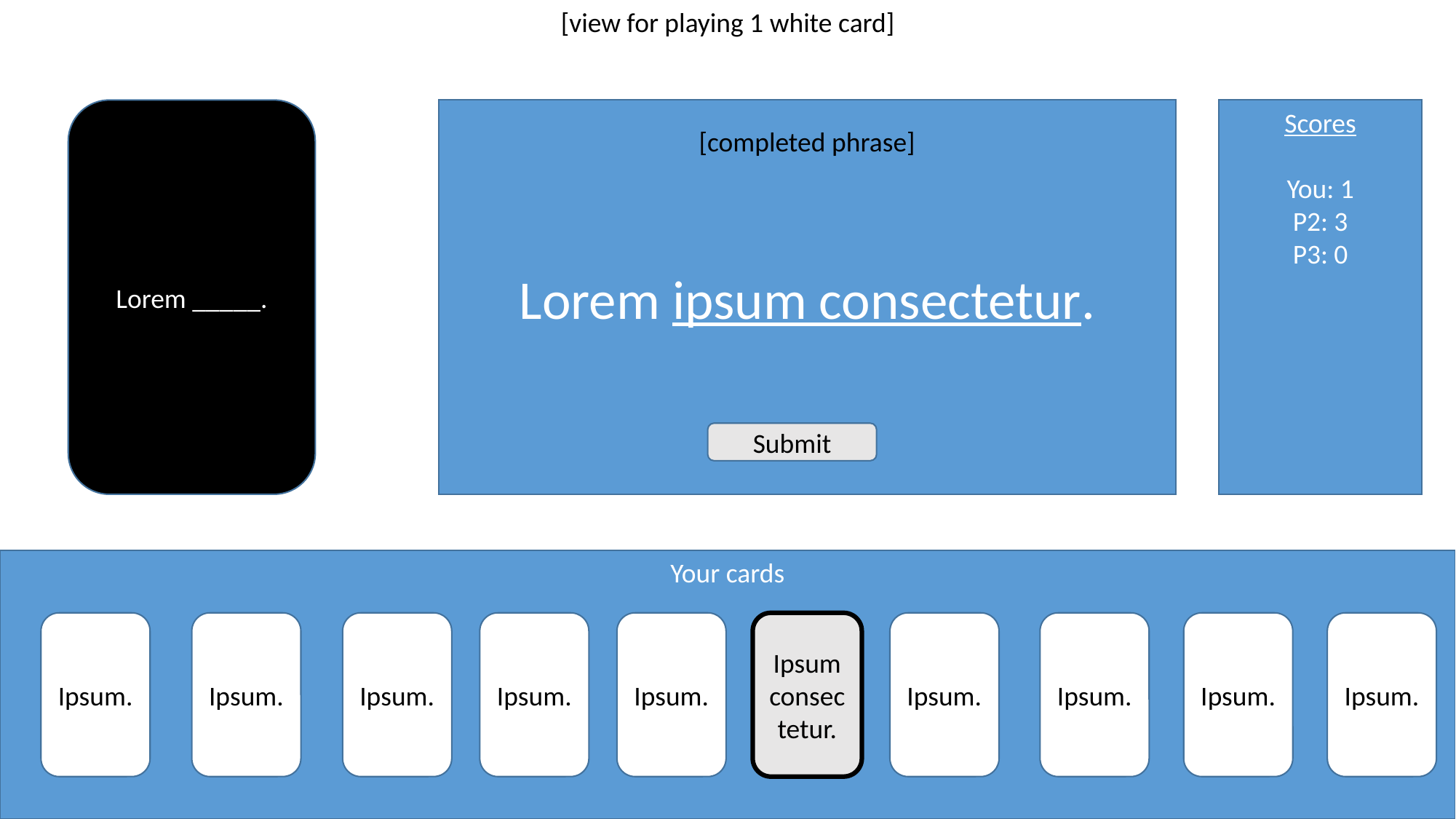

[view for playing 1 white card]
Lorem _____.
Lorem ipsum consectetur.
Scores

You: 1
P2: 3
P3: 0
[completed phrase]
Submit
Your cards
Ipsum.
Ipsum.
Ipsum.
Ipsum.
Ipsum.
Ipsum consectetur.
Ipsum.
Ipsum.
Ipsum.
Ipsum.